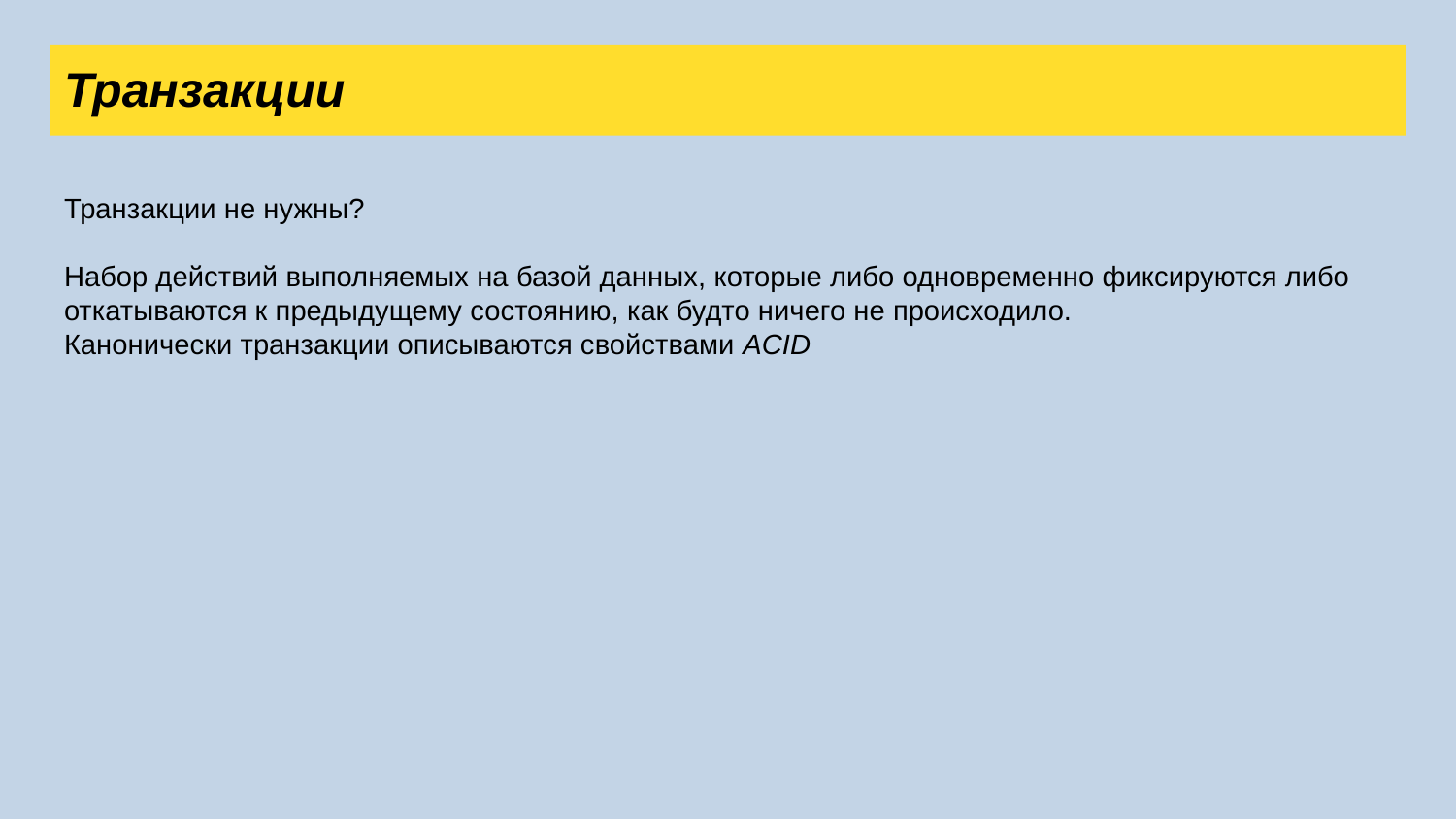

Транзакции
Транзакции не нужны?

Набор действий выполняемых на базой данных, которые либо одновременно фиксируются либо откатываются к предыдущему состоянию, как будто ничего не происходило.
Канонически транзакции описываются свойствами ACID